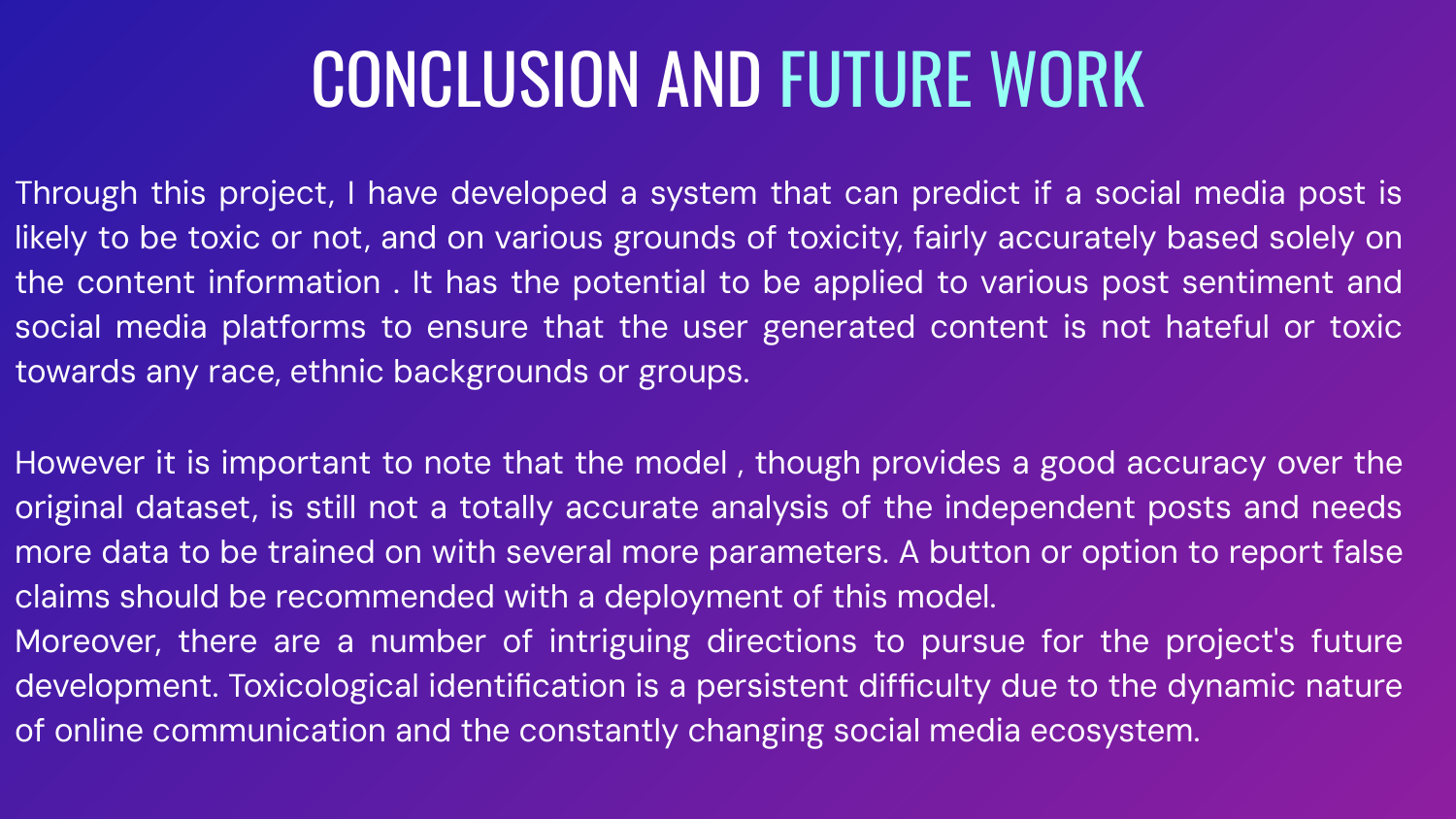

# CONCLUSION AND FUTURE WORK
Through this project, I have developed a system that can predict if a social media post is likely to be toxic or not, and on various grounds of toxicity, fairly accurately based solely on the content information . It has the potential to be applied to various post sentiment and social media platforms to ensure that the user generated content is not hateful or toxic towards any race, ethnic backgrounds or groups.

However it is important to note that the model , though provides a good accuracy over the original dataset, is still not a totally accurate analysis of the independent posts and needs more data to be trained on with several more parameters. A button or option to report false claims should be recommended with a deployment of this model.
Moreover, there are a number of intriguing directions to pursue for the project's future development. Toxicological identification is a persistent difficulty due to the dynamic nature of online communication and the constantly changing social media ecosystem.